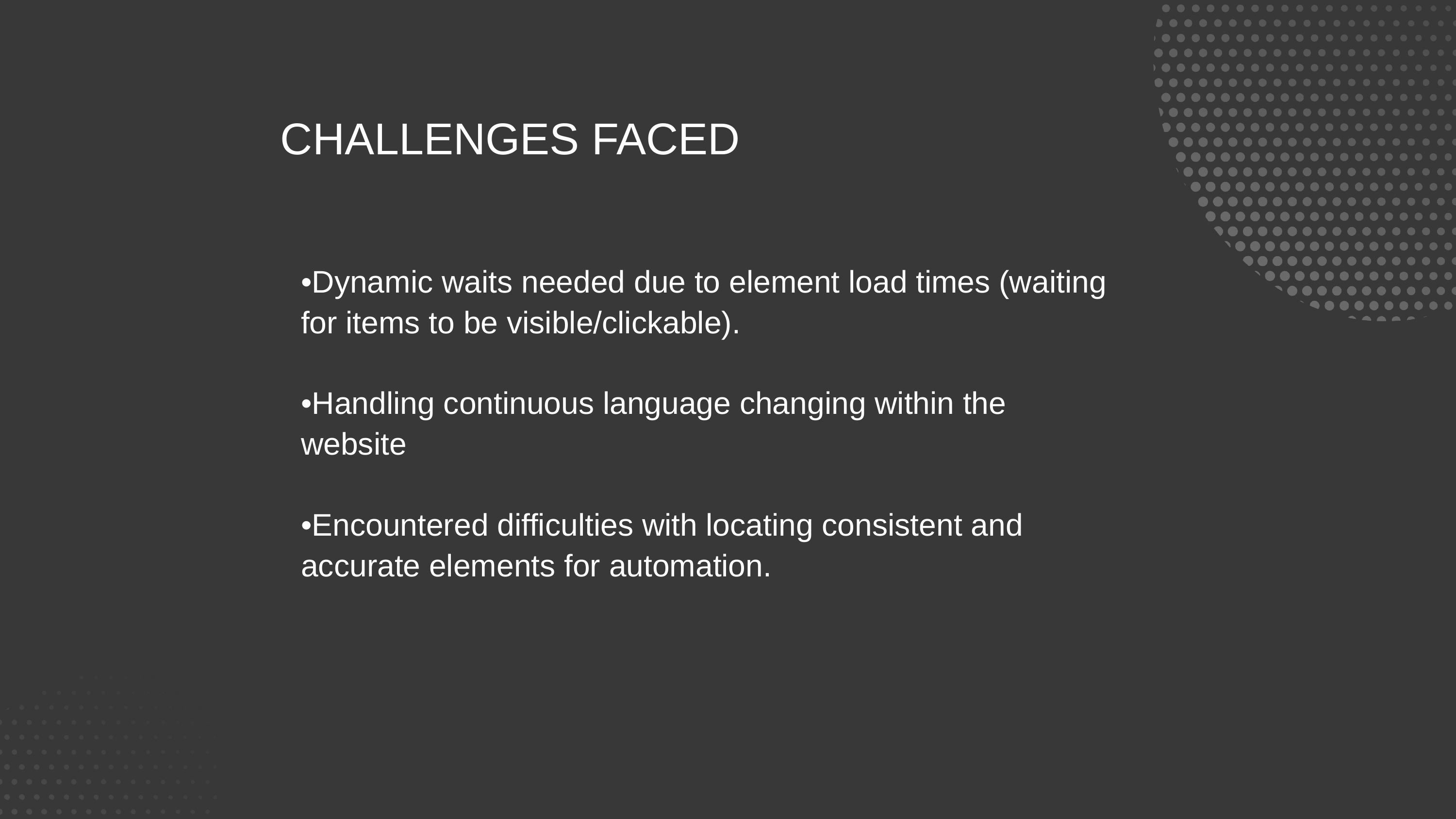

CHALLENGES FACED
•Dynamic waits needed due to element load times (waiting for items to be visible/clickable).

•Handling continuous language changing within the website

•Encountered difficulties with locating consistent and accurate elements for automation.